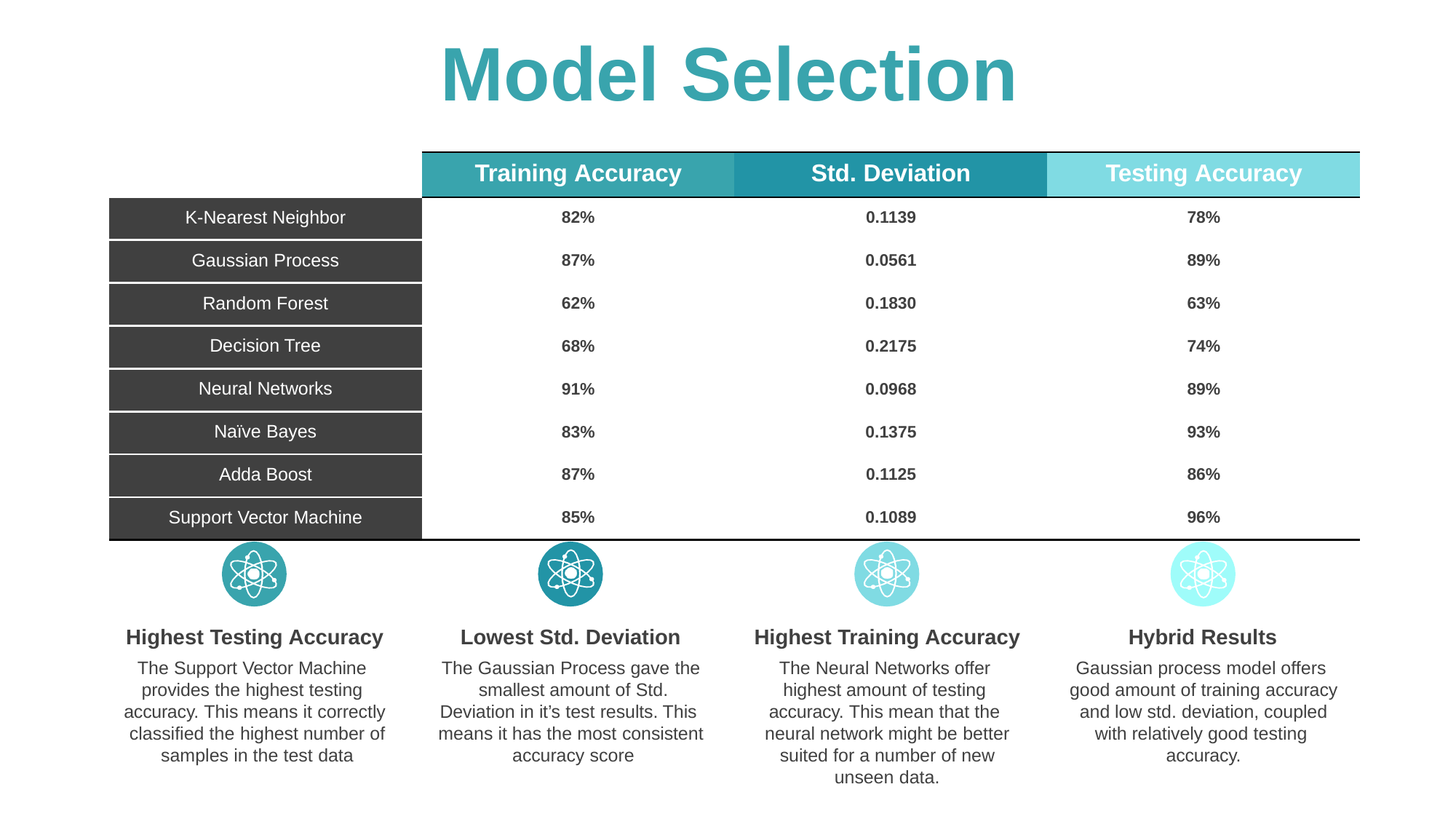

# Model Selection
|  | Training Accuracy | Std. Deviation | Testing Accuracy |
| --- | --- | --- | --- |
| K-Nearest Neighbor | 82% | 0.1139 | 78% |
| Gaussian Process | 87% | 0.0561 | 89% |
| Random Forest | 62% | 0.1830 | 63% |
| Decision Tree | 68% | 0.2175 | 74% |
| Neural Networks | 91% | 0.0968 | 89% |
| Naïve Bayes | 83% | 0.1375 | 93% |
| Adda Boost | 87% | 0.1125 | 86% |
| Support Vector Machine | 85% | 0.1089 | 96% |

Highest Testing Accuracy
The Support Vector Machine  provides the highest testing  accuracy. This means it correctly  classified the highest number of  samples in the test data
Lowest Std. Deviation
The Gaussian Process gave the  smallest amount of Std.
Deviation in it’s test results. This  means it has the most consistent  accuracy score
Highest Training Accuracy
The Neural Networks offer  highest amount of testing  accuracy. This mean that the  neural network might be better  suited for a number of new  unseen data.
Hybrid Results
Gaussian process model offers  good amount of training accuracy  and low std. deviation, coupled  with relatively good testing  accuracy.